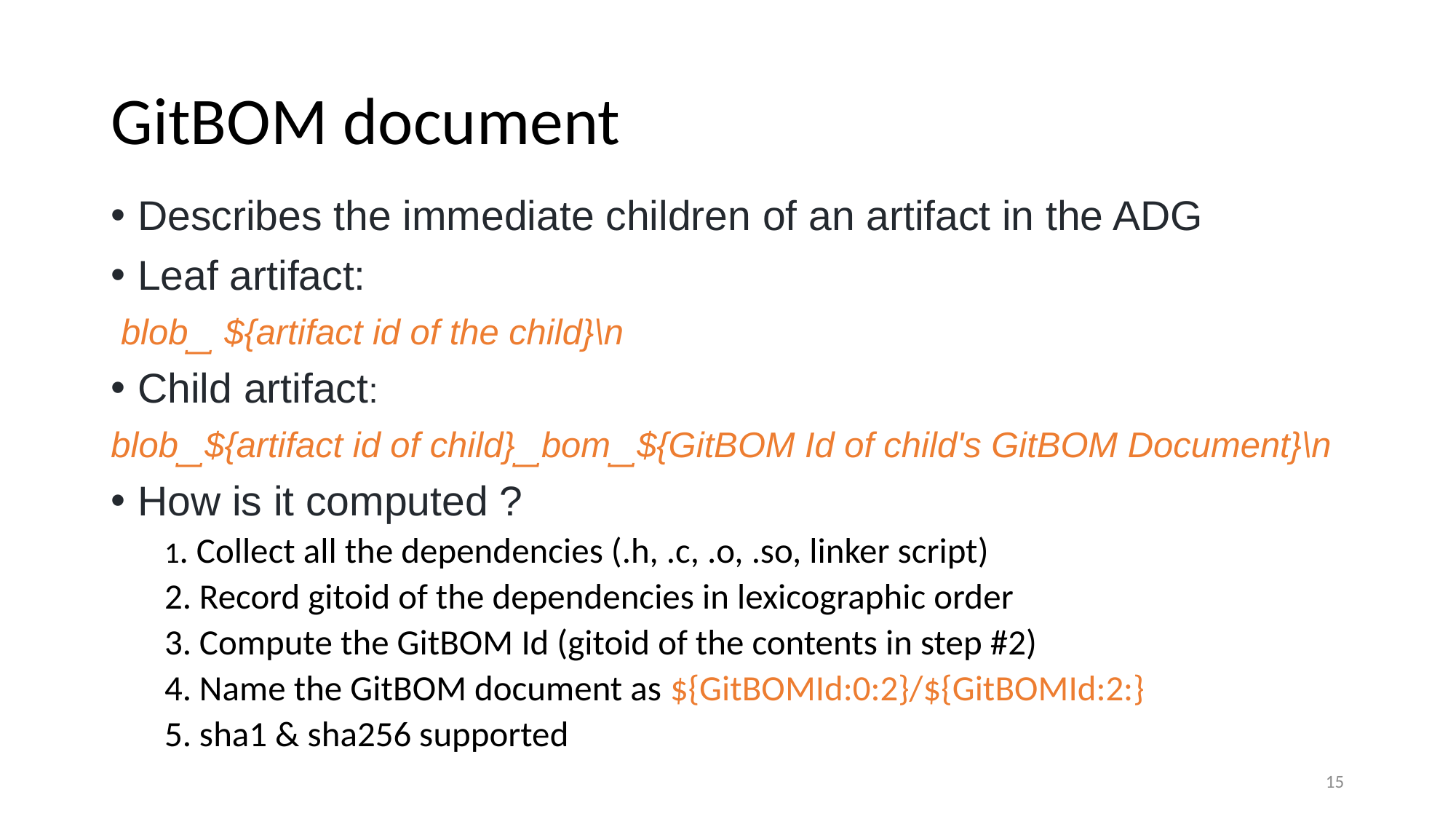

# GitBOM document
Describes the immediate children of an artifact in the ADG
Leaf artifact:
 blob⎵ ${artifact id of the child}\n
Child artifact:
blob⎵${artifact id of child}⎵bom⎵${GitBOM Id of child's GitBOM Document}\n
How is it computed ?
1. Collect all the dependencies (.h, .c, .o, .so, linker script)
2. Record gitoid of the dependencies in lexicographic order
3. Compute the GitBOM Id (gitoid of the contents in step #2)
4. Name the GitBOM document as ${GitBOMId:0:2}/${GitBOMId:2:}
5. sha1 & sha256 supported
15